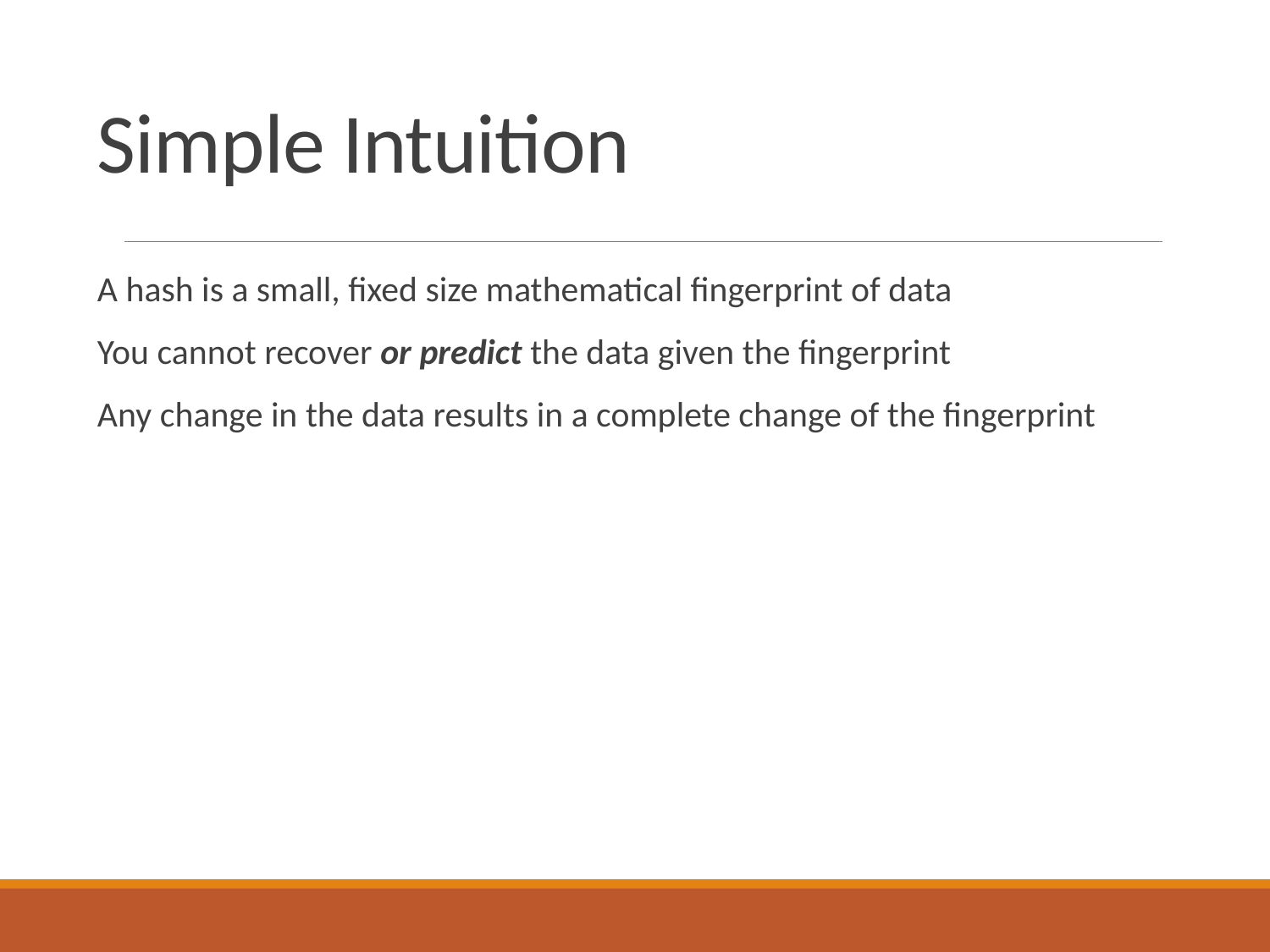

# Simple Intuition
A hash is a small, fixed size mathematical fingerprint of data
You cannot recover or predict the data given the fingerprint
Any change in the data results in a complete change of the fingerprint